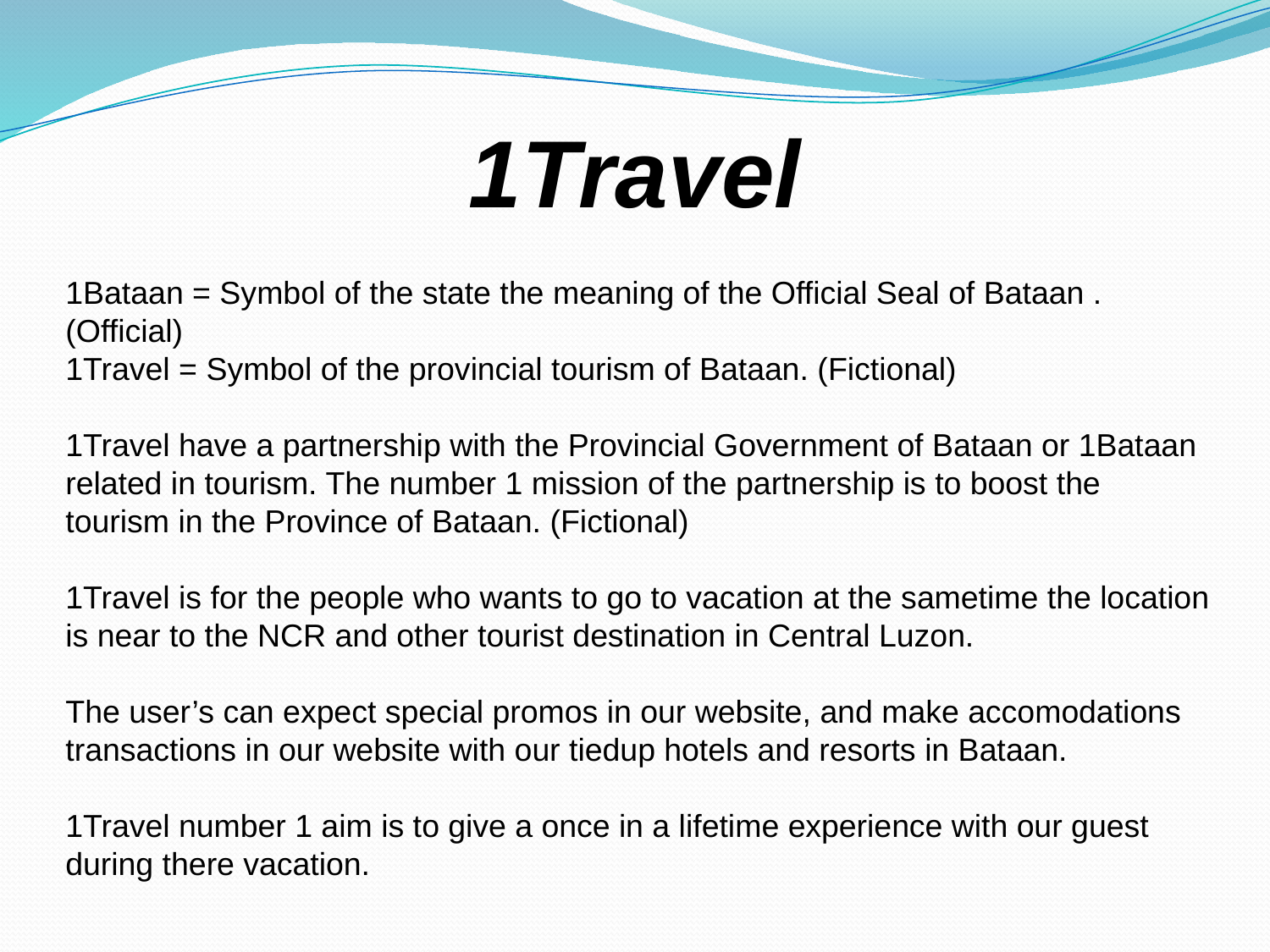

1Travel
1Bataan = Symbol of the state the meaning of the Official Seal of Bataan . (Official)
1Travel = Symbol of the provincial tourism of Bataan. (Fictional)

1Travel have a partnership with the Provincial Government of Bataan or 1Bataan related in tourism. The number 1 mission of the partnership is to boost the tourism in the Province of Bataan. (Fictional)

1Travel is for the people who wants to go to vacation at the sametime the location is near to the NCR and other tourist destination in Central Luzon.

The user’s can expect special promos in our website, and make accomodations transactions in our website with our tiedup hotels and resorts in Bataan.

1Travel number 1 aim is to give a once in a lifetime experience with our guest during there vacation.